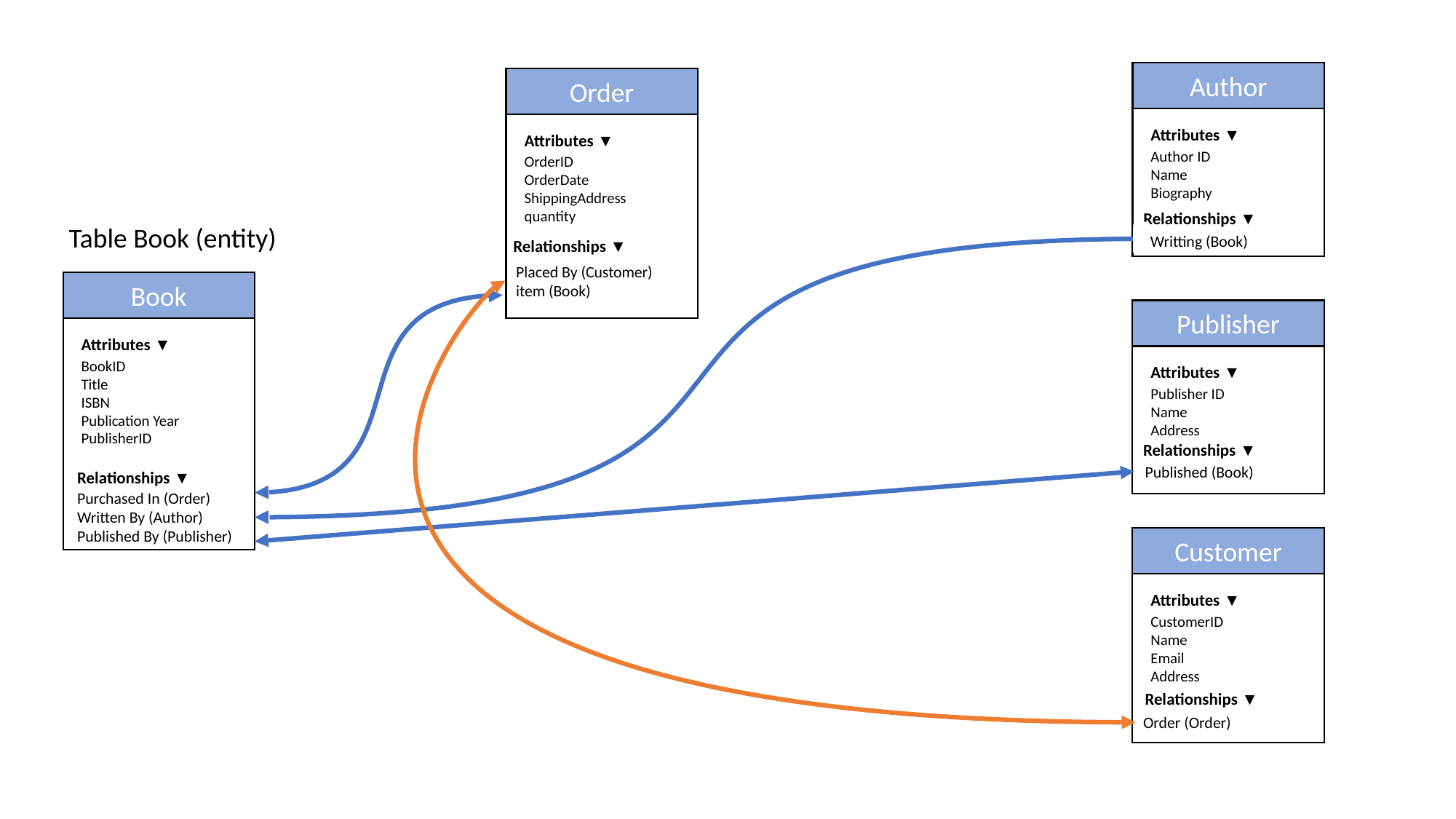

Author

Attributes ▼
Author ID
Name
Biography

Relationships ▼
Writting (Book)

Order
Attributes ▼
OrderID
OrderDate
ShippingAddress
quantity
Relationships ▼
Placed By (Customer)
item (Book)
Table Book (entity)

Book
Attributes ▼
BookID
Title
ISBN
Publication Year
PublisherID
Relationships ▼
Purchased In (Order)
Written By (Author)
Published By (Publisher)
Publisher

Attributes ▼
Publisher ID
Name
Address
Relationships ▼
Published (Book)
Customer

Attributes ▼
CustomerID
Name
Email
Address
Relationships ▼
Order (Order)